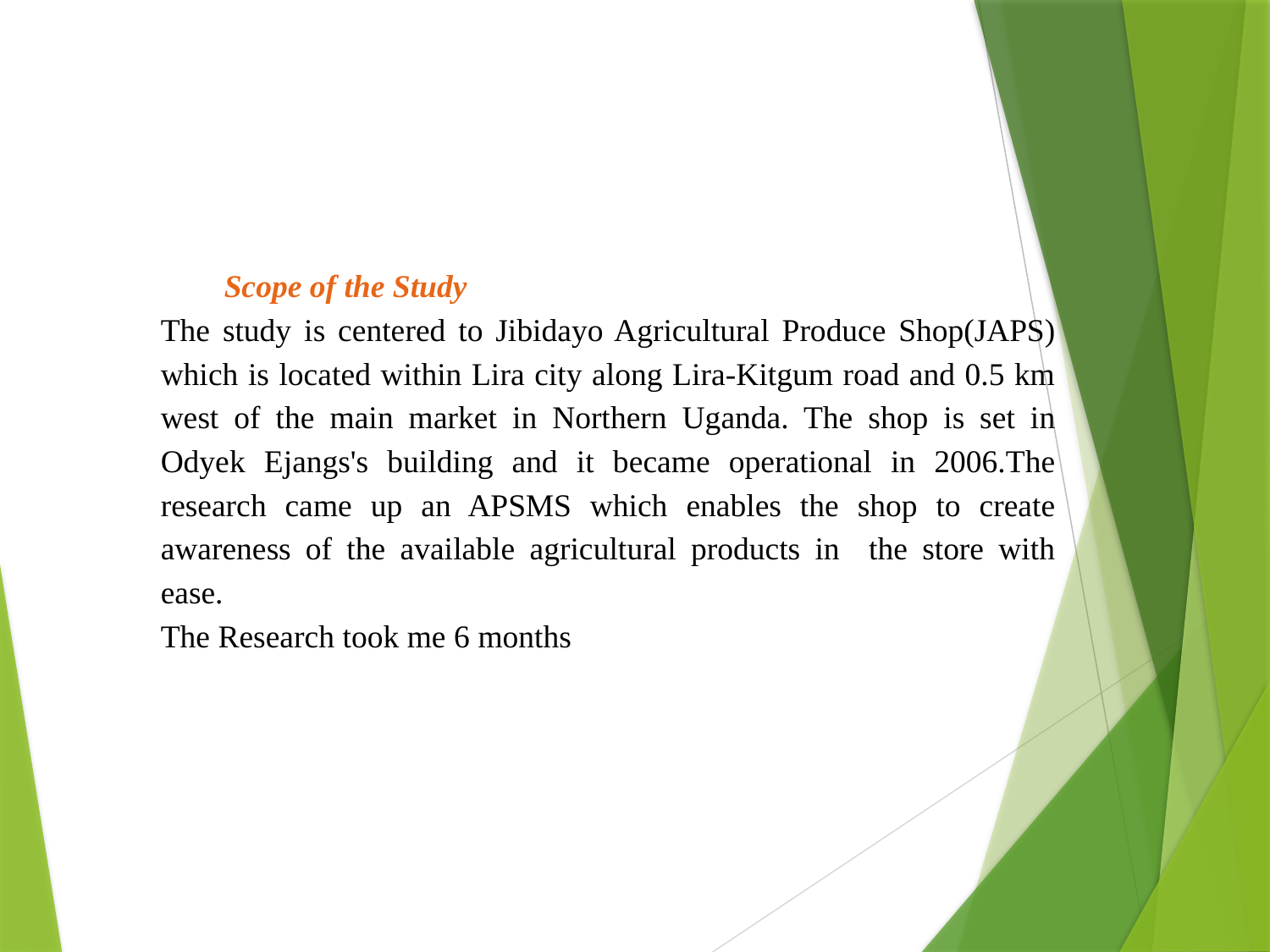

Scope of the Study
The study is centered to Jibidayo Agricultural Produce Shop(JAPS) which is located within Lira city along Lira-Kitgum road and 0.5 km west of the main market in Northern Uganda. The shop is set in Odyek Ejangs's building and it became operational in 2006.The research came up an APSMS which enables the shop to create awareness of the available agricultural products in  the store with ease.
The Research took me 6 months